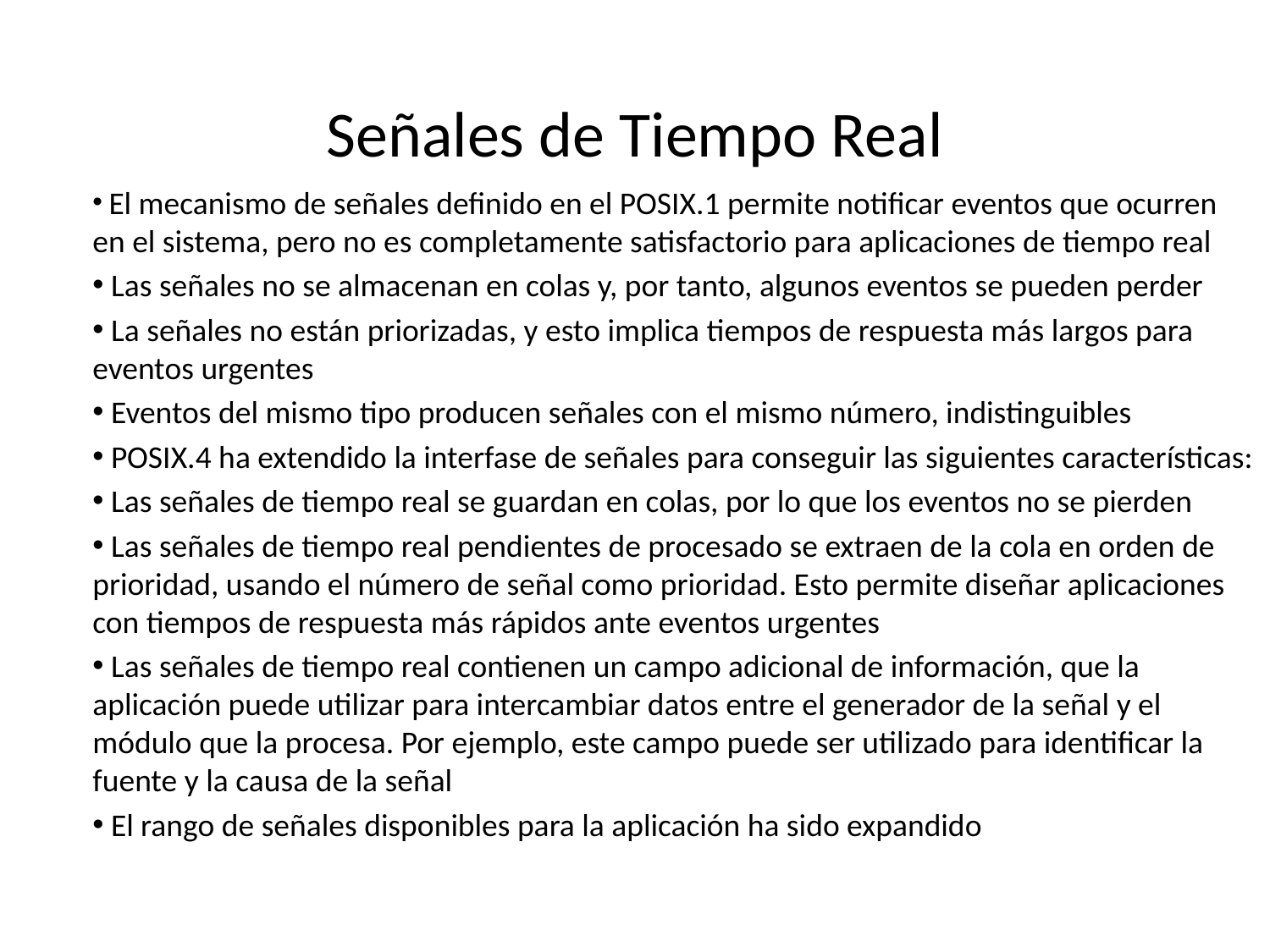

# Señales de Tiempo Real
 El mecanismo de señales definido en el POSIX.1 permite notificar eventos que ocurren en el sistema, pero no es completamente satisfactorio para aplicaciones de tiempo real
 Las señales no se almacenan en colas y, por tanto, algunos eventos se pueden perder
 La señales no están priorizadas, y esto implica tiempos de respuesta más largos para eventos urgentes
 Eventos del mismo tipo producen señales con el mismo número, indistinguibles
 POSIX.4 ha extendido la interfase de señales para conseguir las siguientes características:
 Las señales de tiempo real se guardan en colas, por lo que los eventos no se pierden
 Las señales de tiempo real pendientes de procesado se extraen de la cola en orden de prioridad, usando el número de señal como prioridad. Esto permite diseñar aplicaciones con tiempos de respuesta más rápidos ante eventos urgentes
 Las señales de tiempo real contienen un campo adicional de información, que la aplicación puede utilizar para intercambiar datos entre el generador de la señal y el módulo que la procesa. Por ejemplo, este campo puede ser utilizado para identificar la fuente y la causa de la señal
 El rango de señales disponibles para la aplicación ha sido expandido